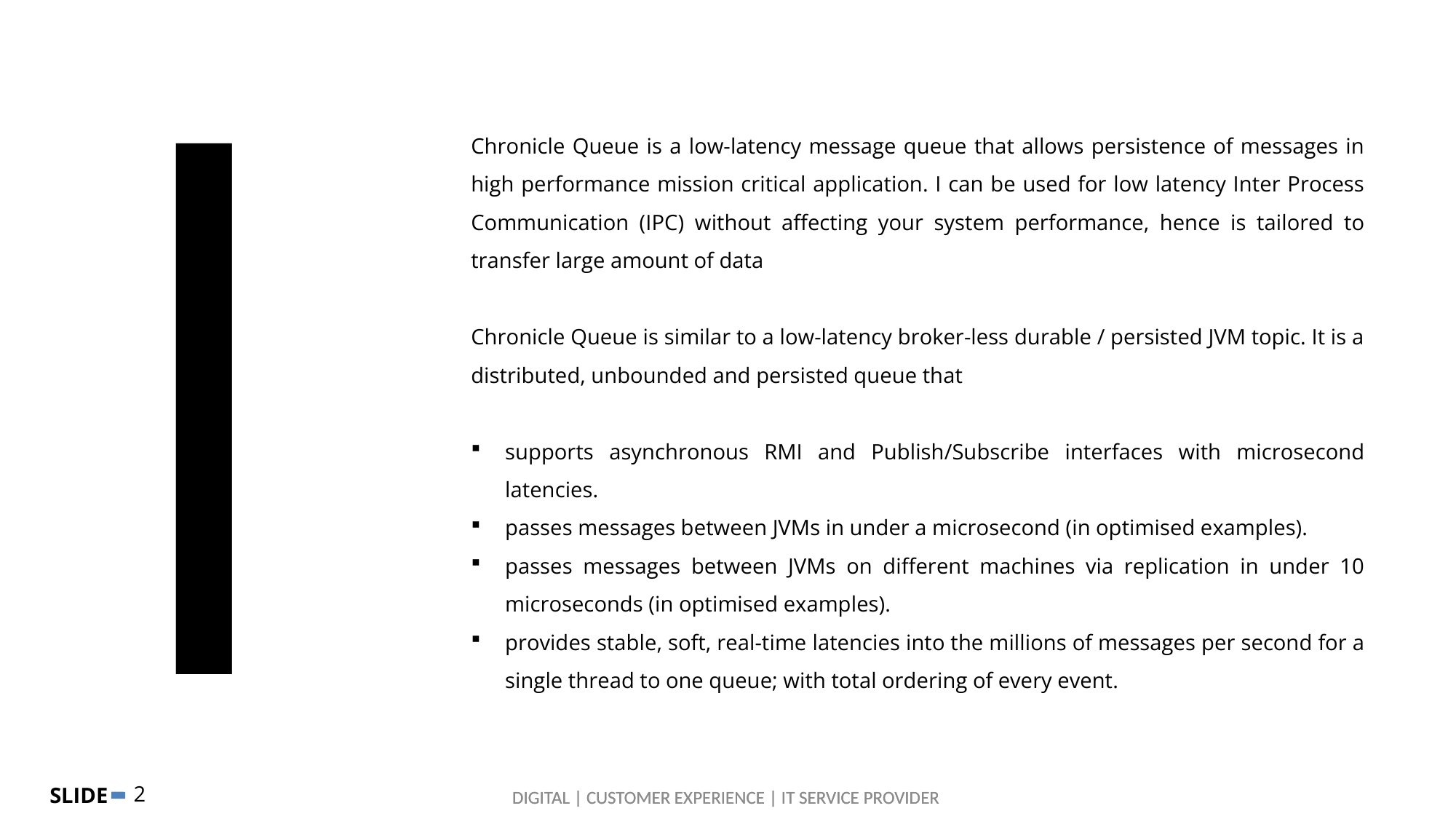

I
Chronicle Queue is a low-latency message queue that allows persistence of messages in high performance mission critical application. I can be used for low latency Inter Process Communication (IPC) without affecting your system performance, hence is tailored to transfer large amount of data

Chronicle Queue is similar to a low-latency broker-less durable / persisted JVM topic. It is a distributed, unbounded and persisted queue that

supports asynchronous RMI and Publish/Subscribe interfaces with microsecond latencies.
passes messages between JVMs in under a microsecond (in optimised examples).
passes messages between JVMs on different machines via replication in under 10 microseconds (in optimised examples).
provides stable, soft, real-time latencies into the millions of messages per second for a single thread to one queue; with total ordering of every event.